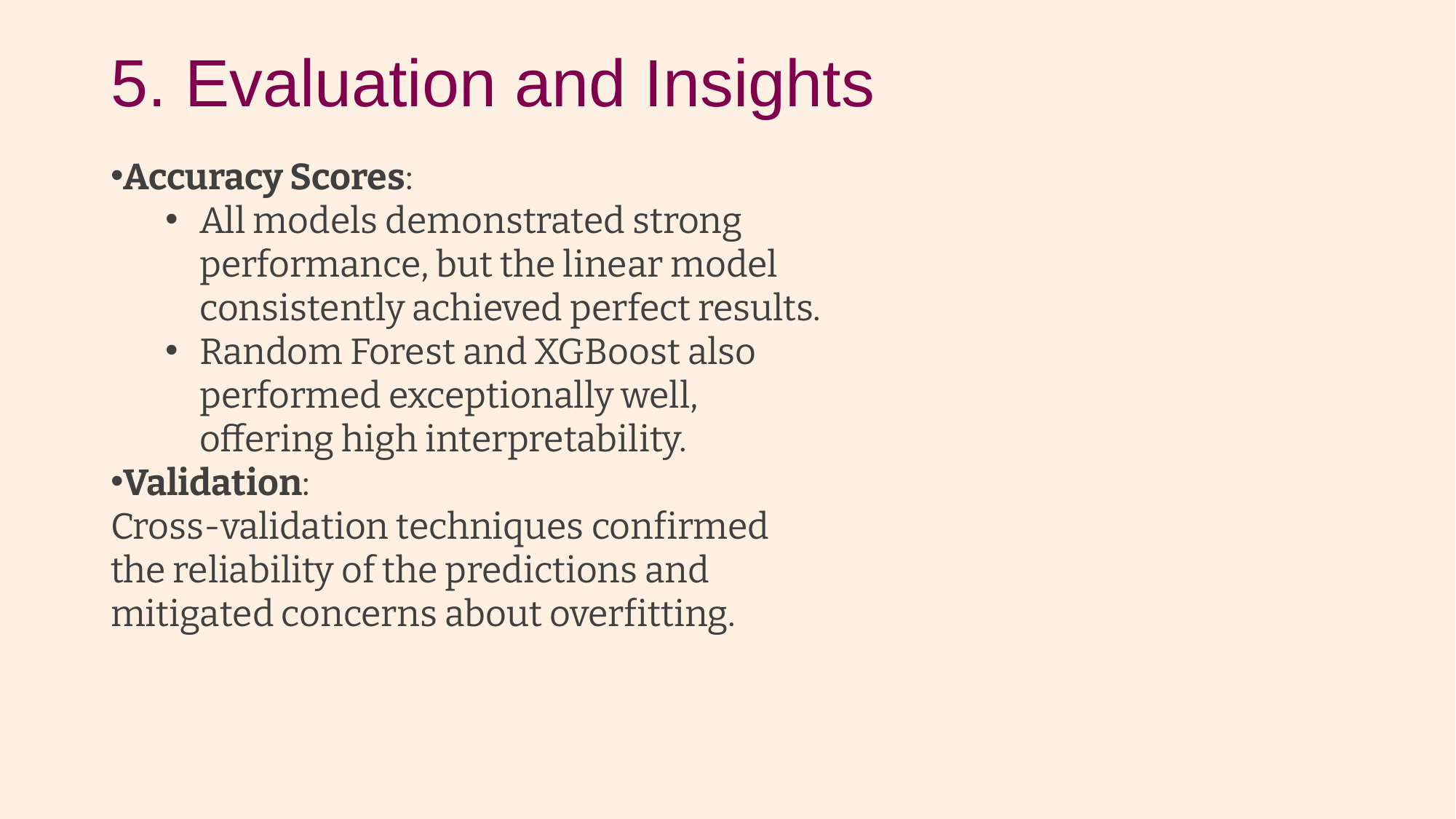

# 5. Evaluation and Insights
Accuracy Scores:
All models demonstrated strong performance, but the linear model consistently achieved perfect results.
Random Forest and XGBoost also performed exceptionally well, offering high interpretability.
Validation:
Cross-validation techniques confirmed the reliability of the predictions and mitigated concerns about overfitting.